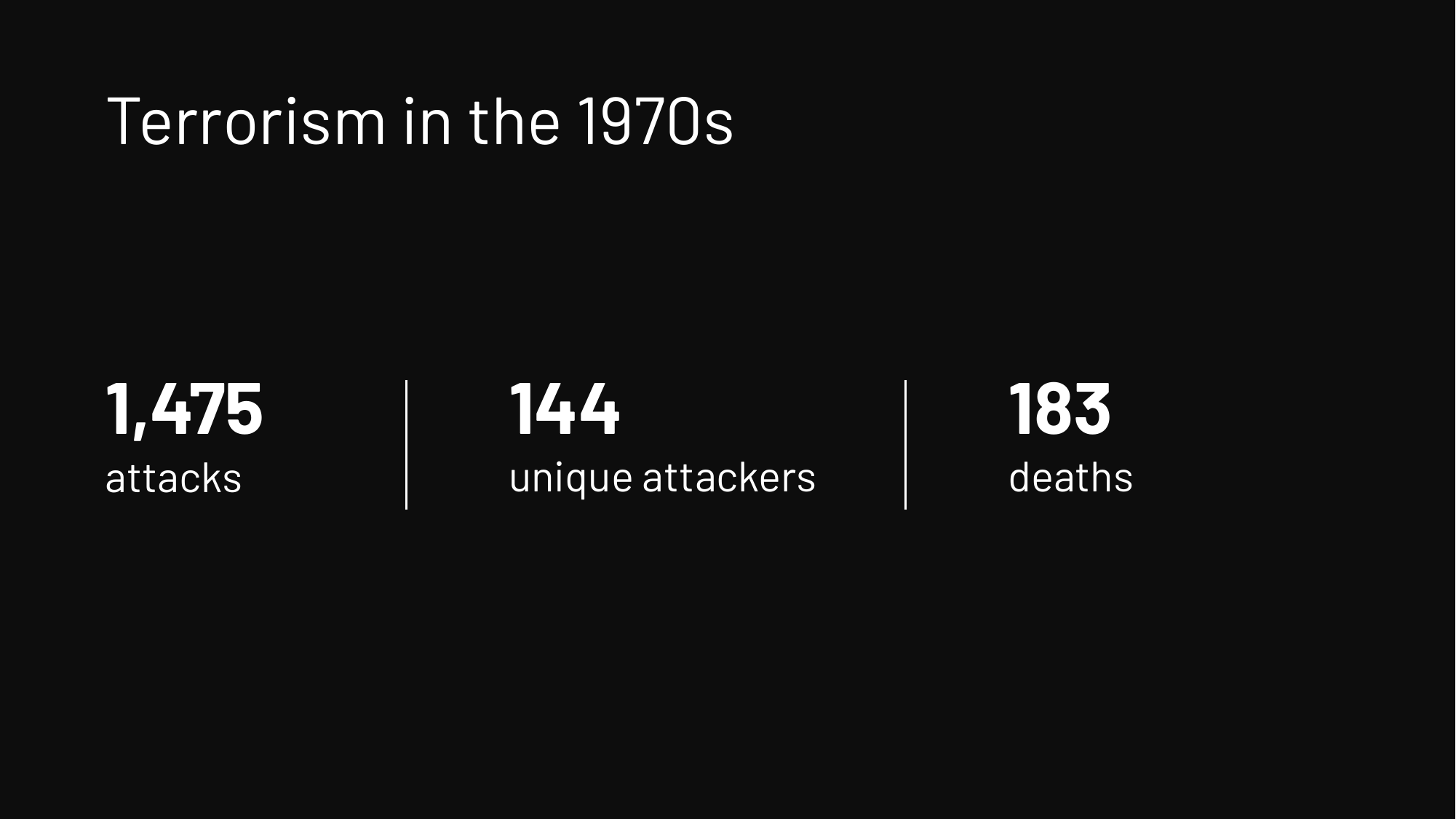

# Terrorism in the 1970s
1,475
attacks

144
unique attackers

183
deaths